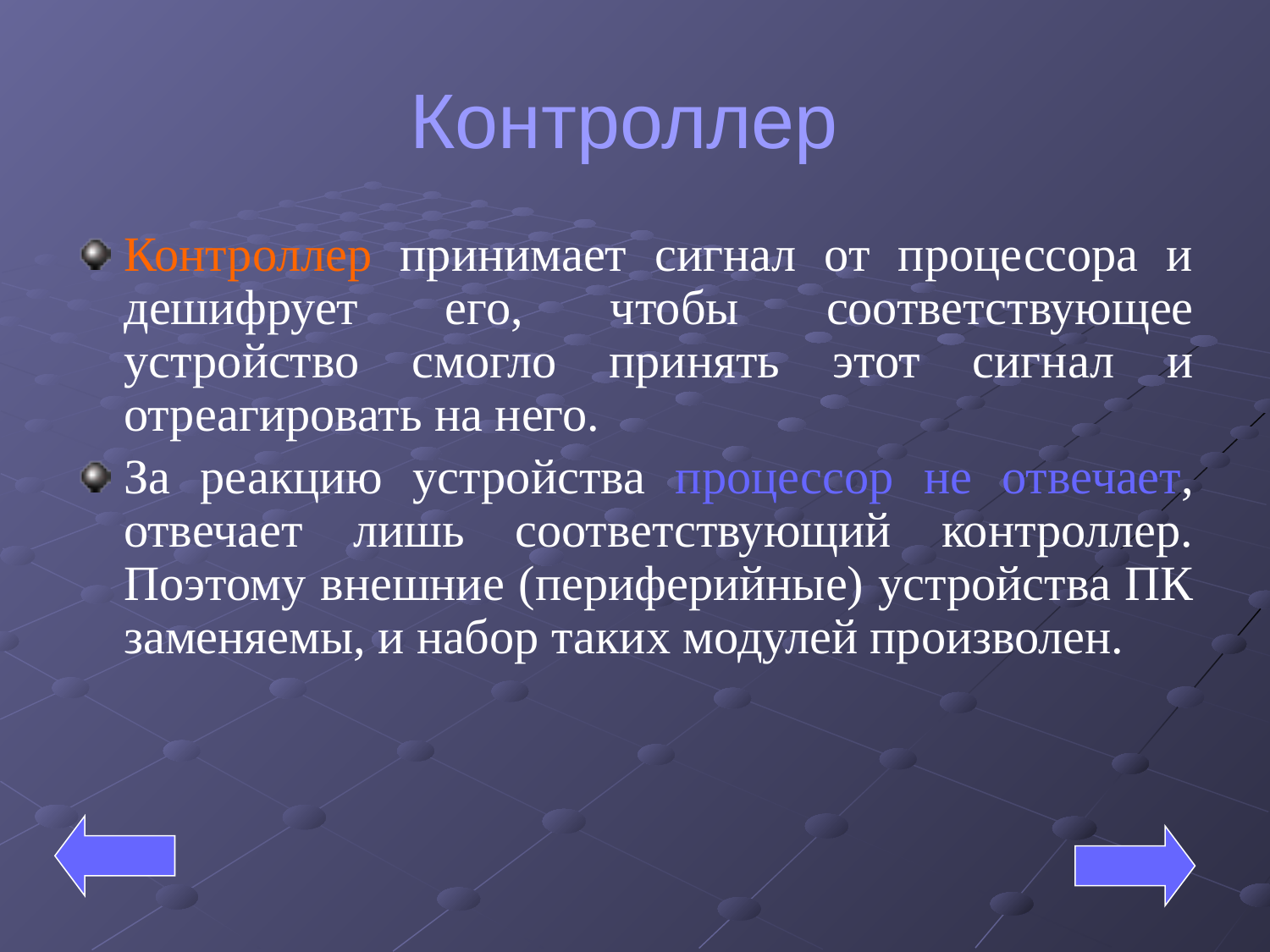

# Контроллер
Контроллер принимает сигнал от процессора и дешифрует его, чтобы соответствующее устройство смогло принять этот сигнал и отреагировать на него.
За реакцию устройства процессор не отвечает, отвечает лишь соответствующий контроллер. Поэтому внешние (периферийные) устройства ПК заменяемы, и набор таких модулей произволен.